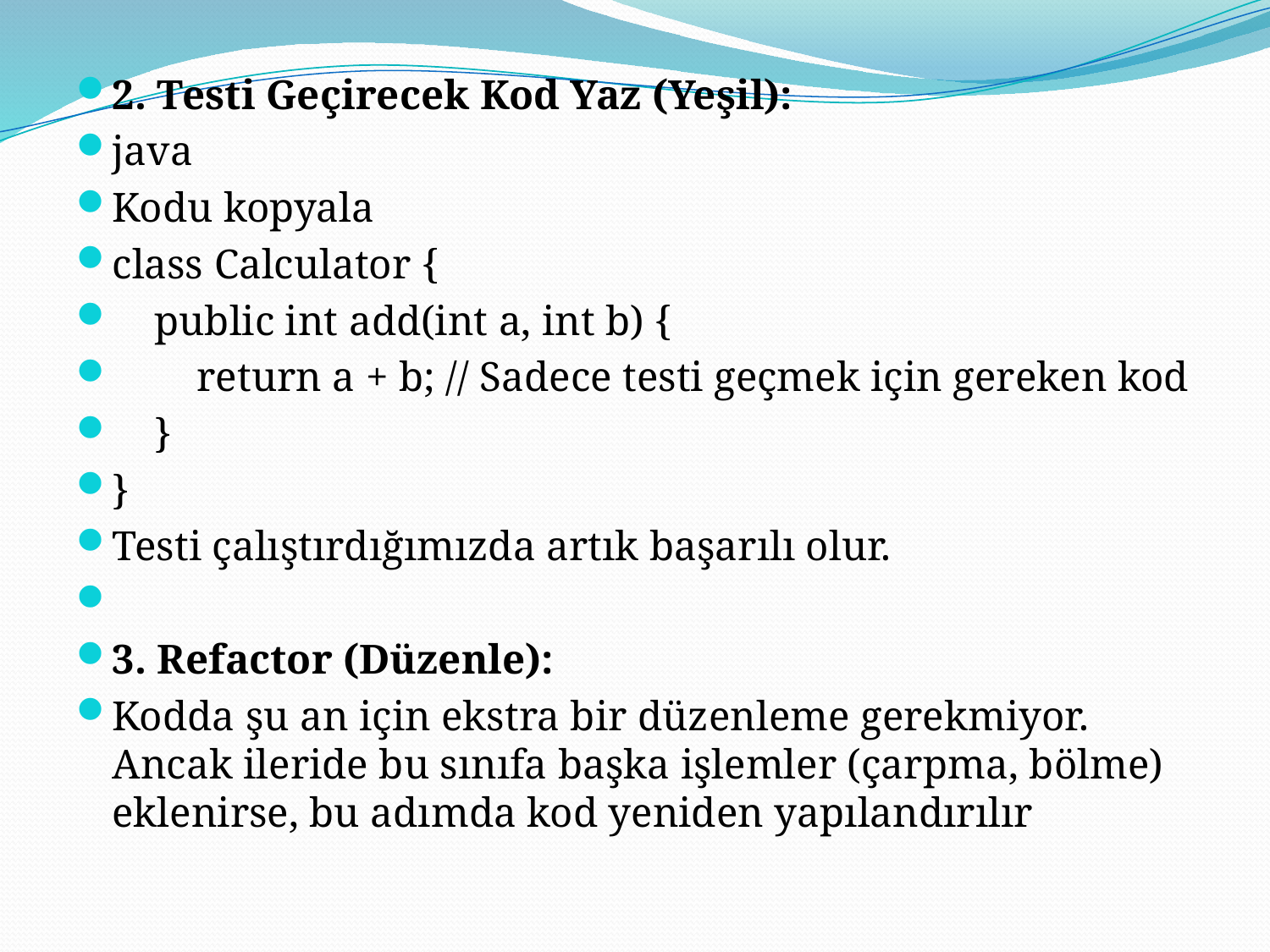

2. Testi Geçirecek Kod Yaz (Yeşil):
java
Kodu kopyala
class Calculator {
    public int add(int a, int b) {
        return a + b; // Sadece testi geçmek için gereken kod
    }
}
Testi çalıştırdığımızda artık başarılı olur.

3. Refactor (Düzenle):
Kodda şu an için ekstra bir düzenleme gerekmiyor. Ancak ileride bu sınıfa başka işlemler (çarpma, bölme) eklenirse, bu adımda kod yeniden yapılandırılır